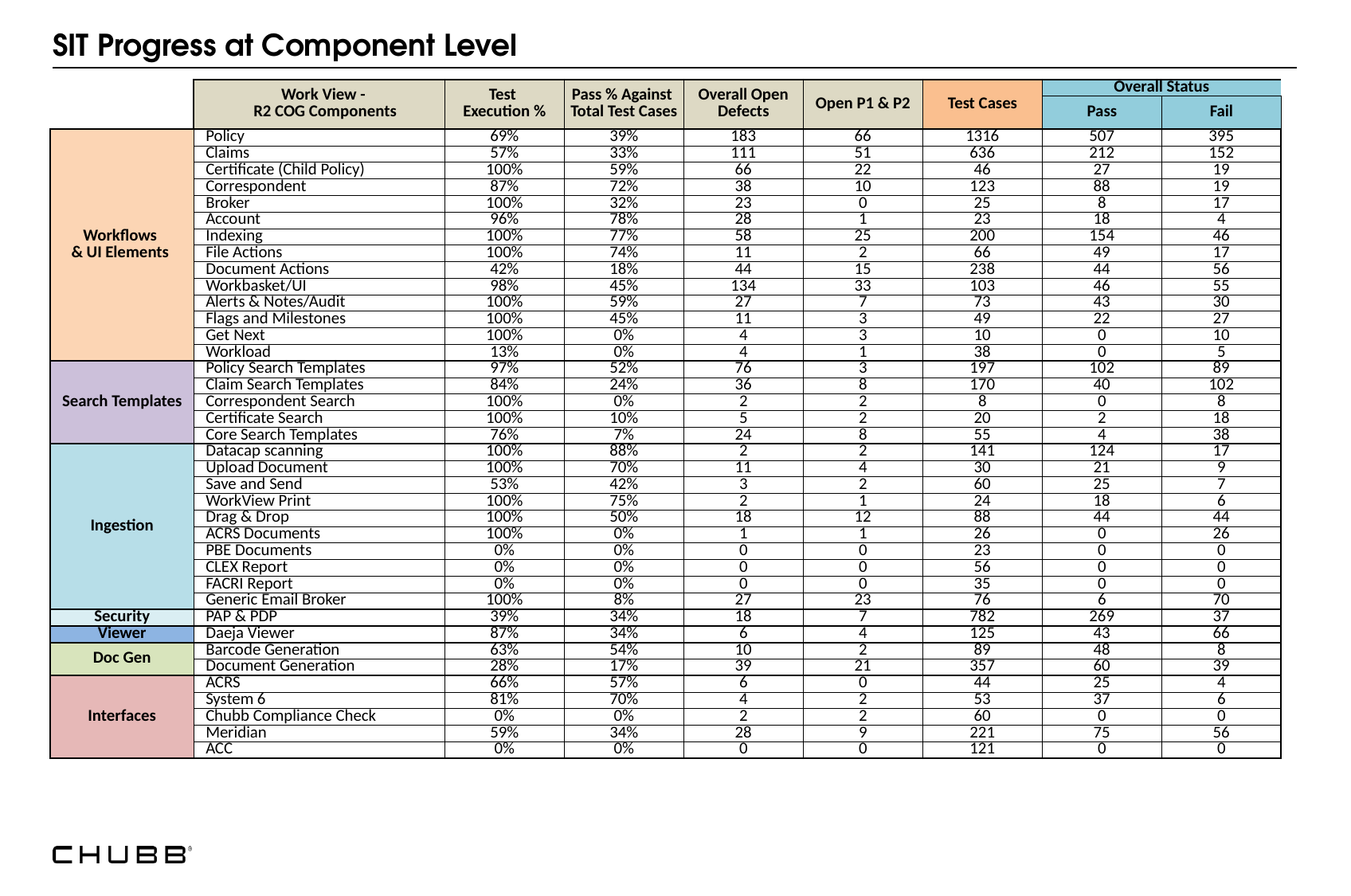

SIT Progress at Component Level
|  | Work View - R2 COG Components | Test Execution % | Pass % Against Total Test Cases | Overall Open Defects | Open P1 & P2 | Test Cases | Overall Status |  |
| --- | --- | --- | --- | --- | --- | --- | --- | --- |
|  |  |  |  |  |  |  | Pass | Fail |
| Workflows & UI Elements | Policy | 69% | 39% | 183 | 66 | 1316 | 507 | 395 |
|  | Claims | 57% | 33% | 111 | 51 | 636 | 212 | 152 |
|  | Certificate (Child Policy) | 100% | 59% | 66 | 22 | 46 | 27 | 19 |
|  | Correspondent | 87% | 72% | 38 | 10 | 123 | 88 | 19 |
|  | Broker | 100% | 32% | 23 | 0 | 25 | 8 | 17 |
|  | Account | 96% | 78% | 28 | 1 | 23 | 18 | 4 |
|  | Indexing | 100% | 77% | 58 | 25 | 200 | 154 | 46 |
|  | File Actions | 100% | 74% | 11 | 2 | 66 | 49 | 17 |
|  | Document Actions | 42% | 18% | 44 | 15 | 238 | 44 | 56 |
|  | Workbasket/UI | 98% | 45% | 134 | 33 | 103 | 46 | 55 |
|  | Alerts & Notes/Audit | 100% | 59% | 27 | 7 | 73 | 43 | 30 |
|  | Flags and Milestones | 100% | 45% | 11 | 3 | 49 | 22 | 27 |
|  | Get Next | 100% | 0% | 4 | 3 | 10 | 0 | 10 |
|  | Workload | 13% | 0% | 4 | 1 | 38 | 0 | 5 |
| Search Templates | Policy Search Templates | 97% | 52% | 76 | 3 | 197 | 102 | 89 |
|  | Claim Search Templates | 84% | 24% | 36 | 8 | 170 | 40 | 102 |
|  | Correspondent Search | 100% | 0% | 2 | 2 | 8 | 0 | 8 |
|  | Certificate Search | 100% | 10% | 5 | 2 | 20 | 2 | 18 |
|  | Core Search Templates | 76% | 7% | 24 | 8 | 55 | 4 | 38 |
| Ingestion | Datacap scanning | 100% | 88% | 2 | 2 | 141 | 124 | 17 |
|  | Upload Document | 100% | 70% | 11 | 4 | 30 | 21 | 9 |
|  | Save and Send | 53% | 42% | 3 | 2 | 60 | 25 | 7 |
|  | WorkView Print | 100% | 75% | 2 | 1 | 24 | 18 | 6 |
|  | Drag & Drop | 100% | 50% | 18 | 12 | 88 | 44 | 44 |
|  | ACRS Documents | 100% | 0% | 1 | 1 | 26 | 0 | 26 |
|  | PBE Documents | 0% | 0% | 0 | 0 | 23 | 0 | 0 |
|  | CLEX Report | 0% | 0% | 0 | 0 | 56 | 0 | 0 |
|  | FACRI Report | 0% | 0% | 0 | 0 | 35 | 0 | 0 |
|  | Generic Email Broker | 100% | 8% | 27 | 23 | 76 | 6 | 70 |
| Security | PAP & PDP | 39% | 34% | 18 | 7 | 782 | 269 | 37 |
| Viewer | Daeja Viewer | 87% | 34% | 6 | 4 | 125 | 43 | 66 |
| Doc Gen | Barcode Generation | 63% | 54% | 10 | 2 | 89 | 48 | 8 |
|  | Document Generation | 28% | 17% | 39 | 21 | 357 | 60 | 39 |
| Interfaces | ACRS | 66% | 57% | 6 | 0 | 44 | 25 | 4 |
|  | System 6 | 81% | 70% | 4 | 2 | 53 | 37 | 6 |
|  | Chubb Compliance Check | 0% | 0% | 2 | 2 | 60 | 0 | 0 |
|  | Meridian | 59% | 34% | 28 | 9 | 221 | 75 | 56 |
|  | ACC | 0% | 0% | 0 | 0 | 121 | 0 | 0 |